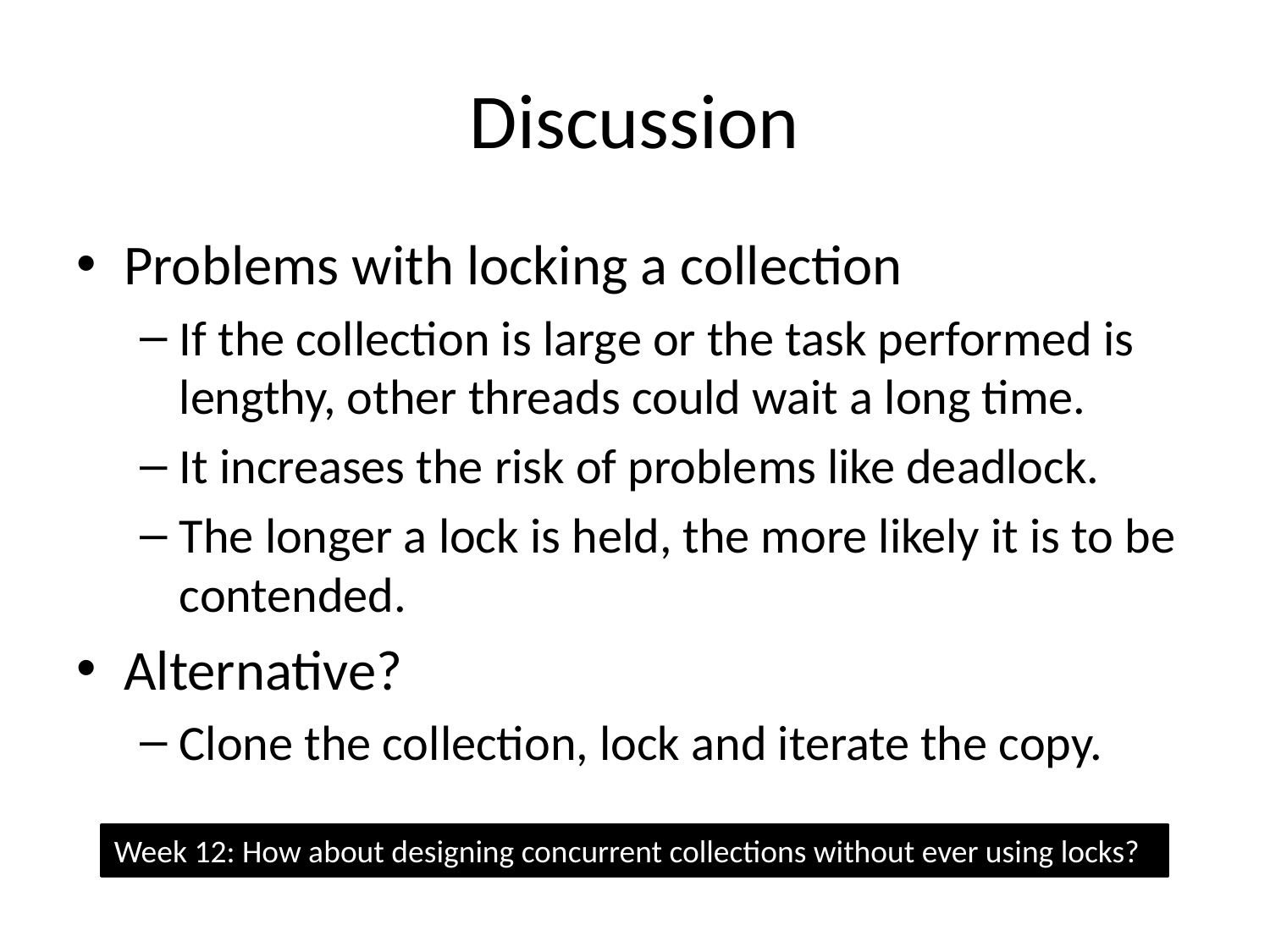

# Discussion
Problems with locking a collection
If the collection is large or the task performed is lengthy, other threads could wait a long time.
It increases the risk of problems like deadlock.
The longer a lock is held, the more likely it is to be contended.
Alternative?
Clone the collection, lock and iterate the copy.

Week 12: How about designing concurrent collections without ever using locks?